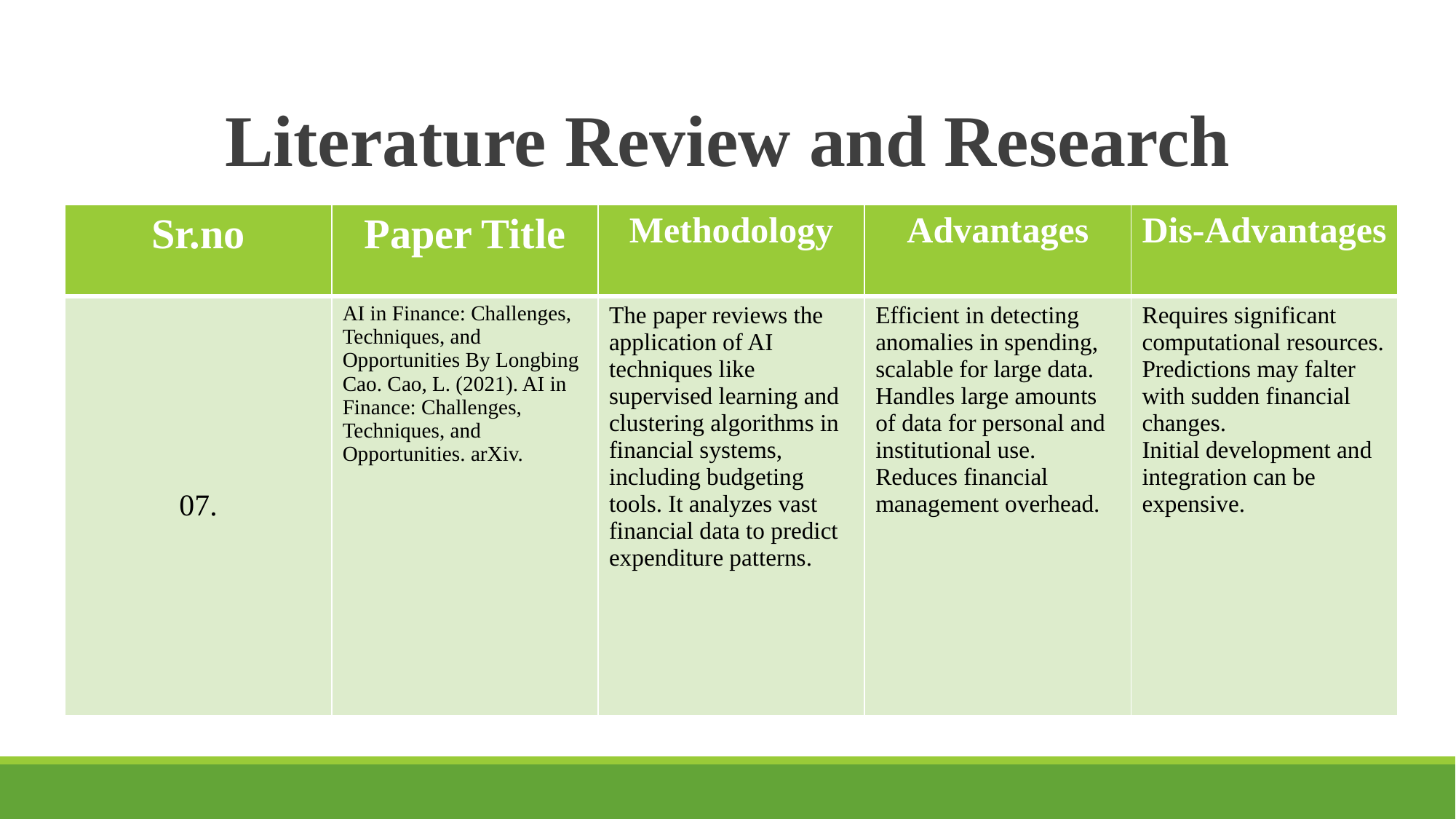

# Literature Review and Research
| Sr.no | Paper Title | Methodology | Advantages | Dis-Advantages |
| --- | --- | --- | --- | --- |
| 07. | AI in Finance: Challenges, Techniques, and Opportunities By Longbing Cao. Cao, L. (2021). AI in Finance: Challenges, Techniques, and Opportunities. arXiv. | The paper reviews the application of AI techniques like supervised learning and clustering algorithms in financial systems, including budgeting tools. It analyzes vast financial data to predict expenditure patterns. | Efficient in detecting anomalies in spending, scalable for large data. Handles large amounts of data for personal and institutional use. Reduces financial management overhead. | Requires significant computational resources. Predictions may falter with sudden financial changes. Initial development and integration can be expensive. |